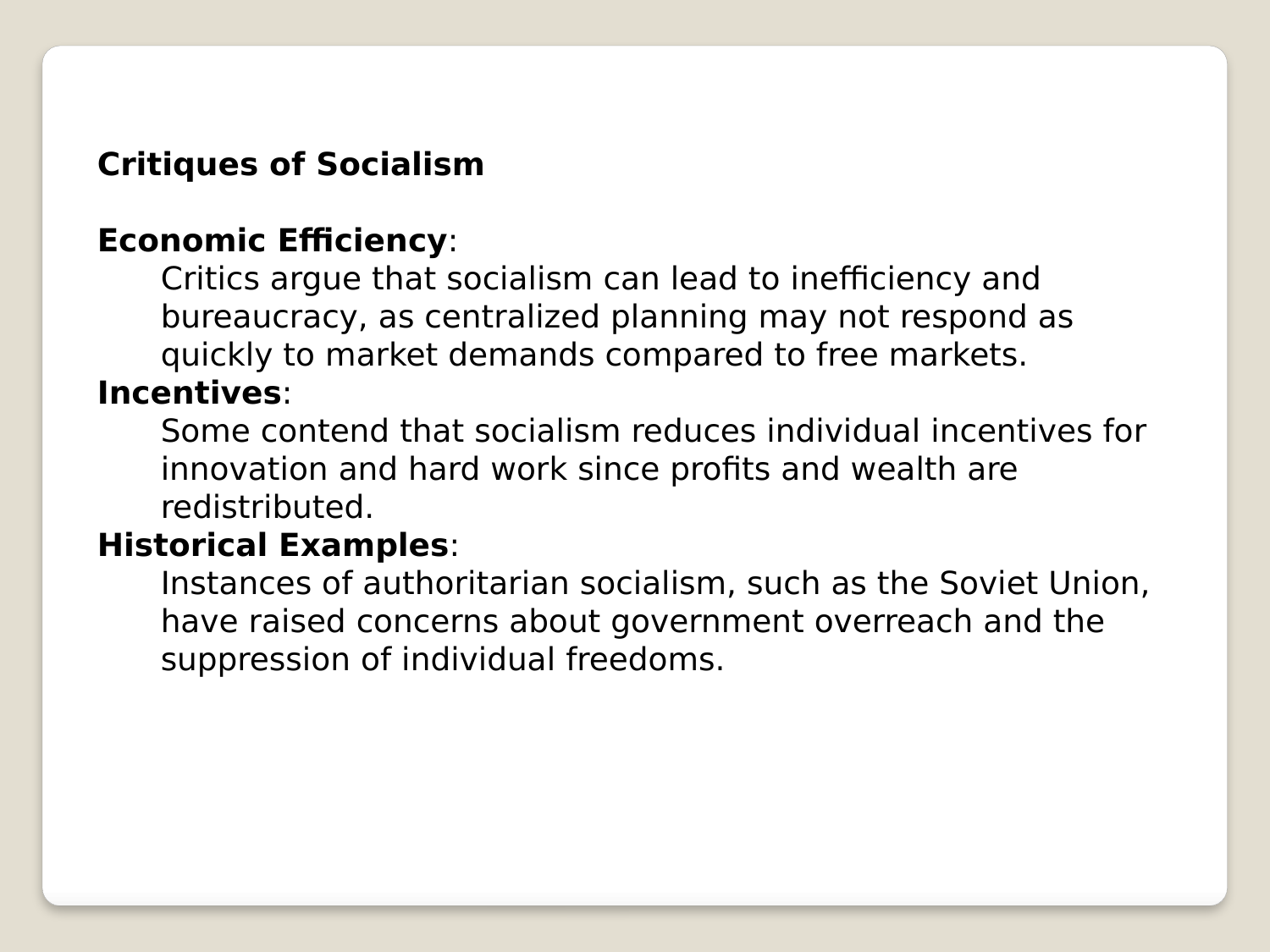

Critiques of Socialism

Economic Efficiency:
Critics argue that socialism can lead to inefficiency and bureaucracy, as centralized planning may not respond as quickly to market demands compared to free markets.
Incentives:
Some contend that socialism reduces individual incentives for innovation and hard work since profits and wealth are redistributed.
Historical Examples:
Instances of authoritarian socialism, such as the Soviet Union, have raised concerns about government overreach and the suppression of individual freedoms.